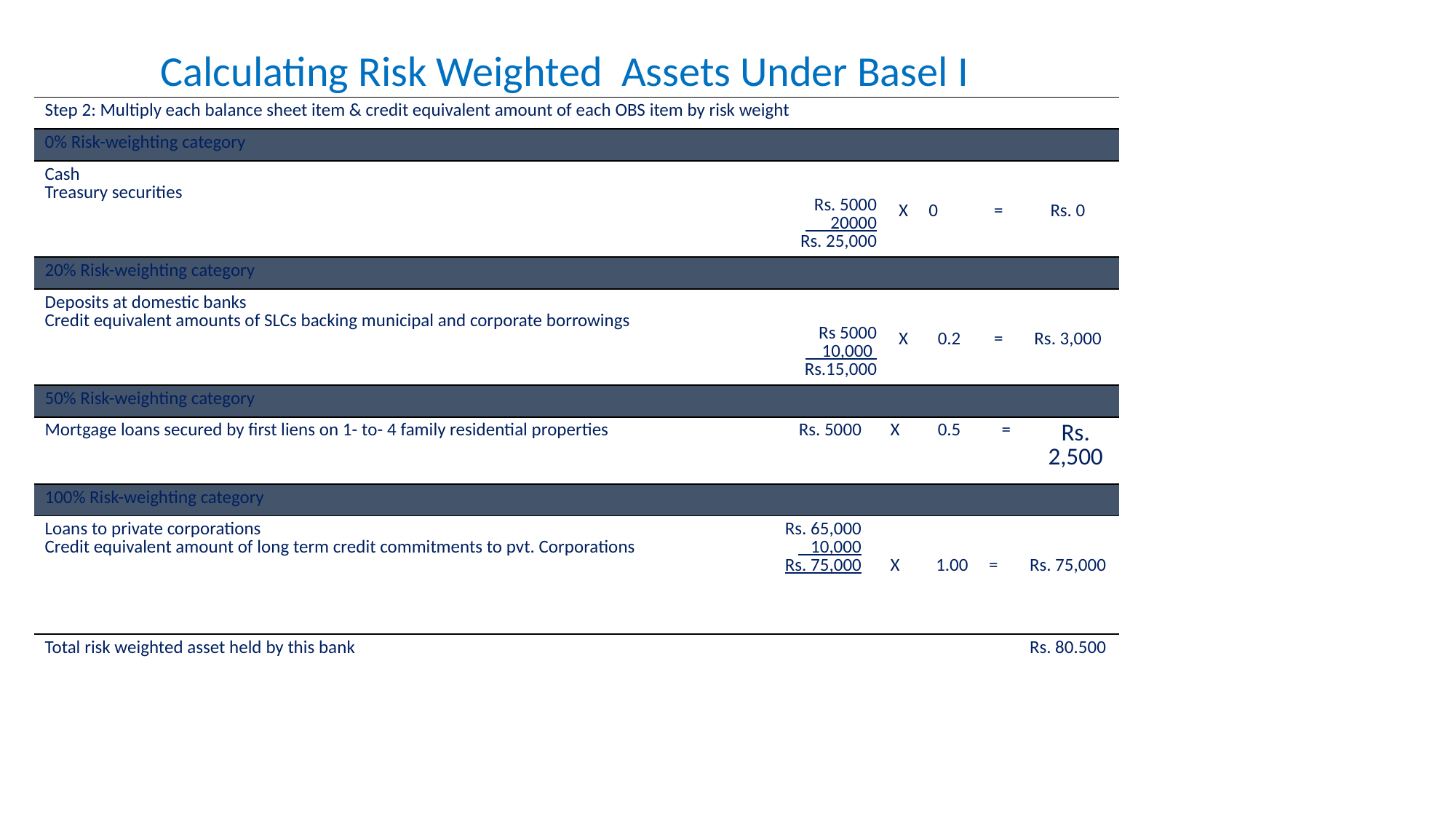

# Calculating Risk Weighted  Assets Under Basel I
| Step 2: Multiply each balance sheet item & credit equivalent amount of each OBS item by risk weight |  |  |  |  |  |  |  |
| --- | --- | --- | --- | --- | --- | --- | --- |
| 0% Risk-weighting category |  |  |  |  |  |  |  |
| Cash Treasury securities | Rs. 5000 20000 Rs. 25,000 | X | X | 0 | = | Rs. 0 |  |
| 20% Risk-weighting category |  |  |  |  |  |  |  |
| Deposits at domestic banks Credit equivalent amounts of SLCs backing municipal and corporate borrowings | Rs 5000 10,000 Rs.15,000 | X | X | 0.2 | = | Rs. 3,000 |  |
| 50% Risk-weighting category |  |  |  |  |  |  |  |
| Mortgage loans secured by first liens on 1- to- 4 family residential properties | Rs. 5000 | X | 0.05 | 0.5 | = | $2,500 | Rs. 2,500 |
| 100% Risk-weighting category |  |  |  |  |  |  |  |
| Loans to private corporations Credit equivalent amount of long term credit commitments to pvt. Corporations | Rs. 65,000 10,000 Rs. 75,000 | X |  | 1.00 = |  | Rs. 75,000 | $75,000 |
| Total risk weighted asset held by this bank |  |  |  |  |  | Rs. 80.500 |  |